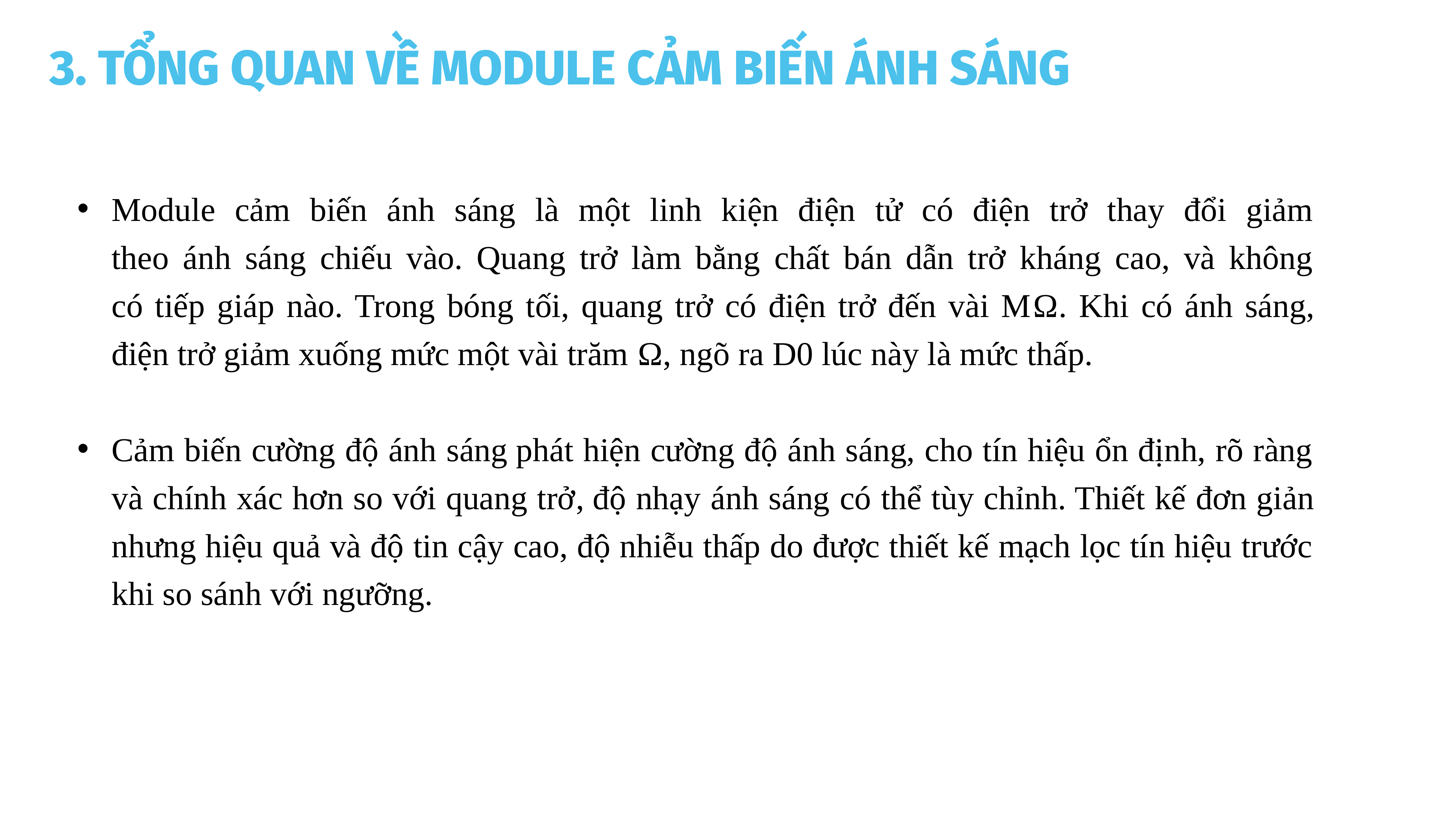

3. TỔNG QUAN VỀ MODULE CẢM BIẾN ÁNH SÁNG
Module cảm biến ánh sáng là một linh kiện điện tử có điện trở thay đổi giảm
theo ánh sáng chiếu vào. Quang trở làm bằng chất bán dẫn trở kháng cao, và không
có tiếp giáp nào. Trong bóng tối, quang trở có điện trở đến vài MΩ. Khi có ánh sáng,
điện trở giảm xuống mức một vài trăm Ω, ngõ ra D0 lúc này là mức thấp.

Cảm biến cường độ ánh sáng phát hiện cường độ ánh sáng, cho tín hiệu ổn định, rõ ràng và chính xác hơn so với quang trở, độ nhạy ánh sáng có thể tùy chỉnh. Thiết kế đơn giản nhưng hiệu quả và độ tin cậy cao, độ nhiễu thấp do được thiết kế mạch lọc tín hiệu trước khi so sánh với ngưỡng.